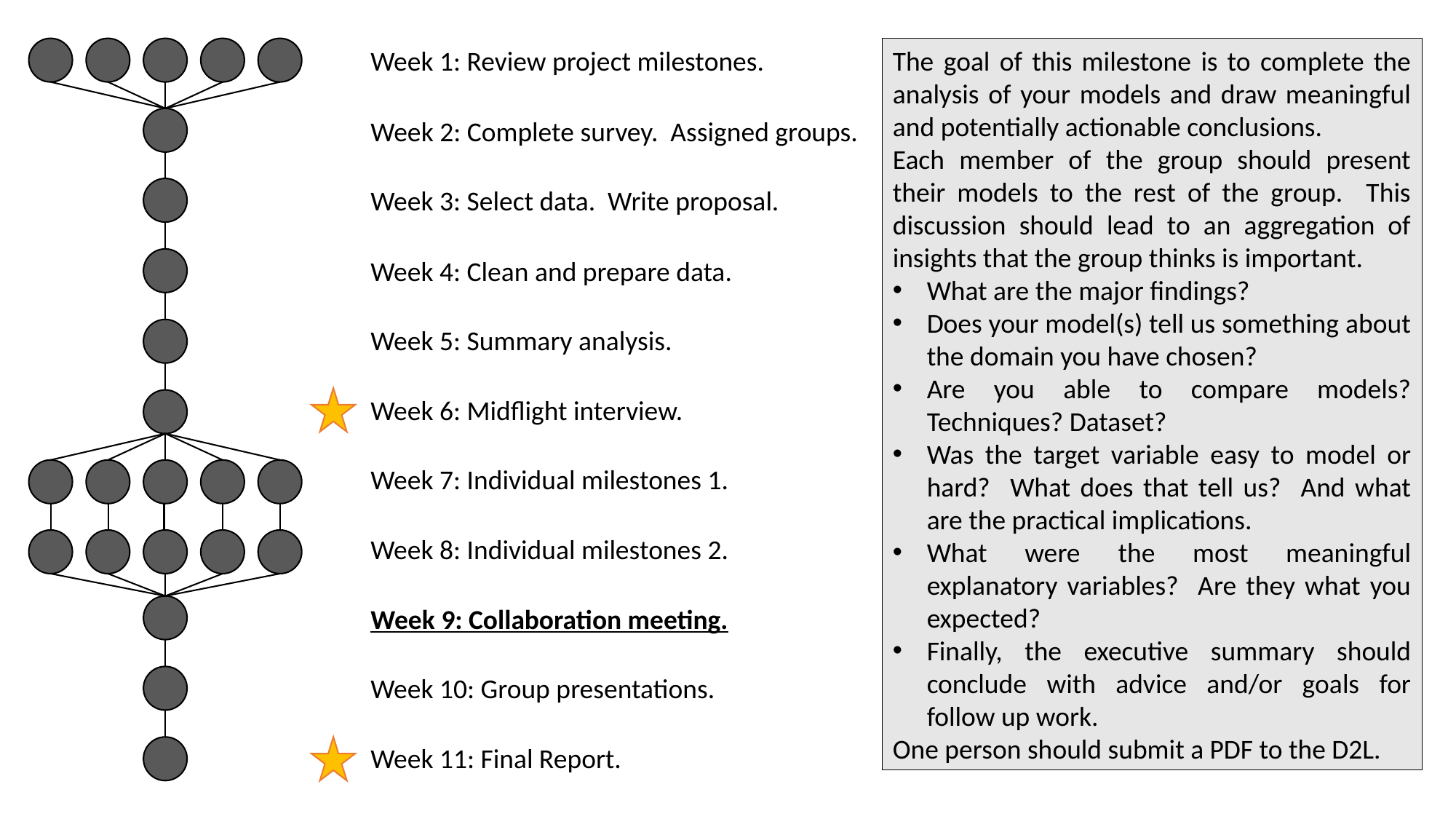

Week 1: Review project milestones.
The goal of this milestone is to complete the analysis of your models and draw meaningful and potentially actionable conclusions.
Each member of the group should present their models to the rest of the group.  This discussion should lead to an aggregation of insights that the group thinks is important.
What are the major findings?
Does your model(s) tell us something about the domain you have chosen?
Are you able to compare models? Techniques? Dataset?
Was the target variable easy to model or hard?  What does that tell us?  And what are the practical implications.
What were the most meaningful explanatory variables?  Are they what you expected?
Finally, the executive summary should conclude with advice and/or goals for follow up work.
One person should submit a PDF to the D2L.

Week 2: Complete survey.  Assigned groups.
Week 3: Select data.  Write proposal.

Week 4: Clean and prepare data.

Week 5: Summary analysis.

Week 6: Midflight interview.

Week 7: Individual milestones 1.

Week 8: Individual milestones 2.

Week 9: Collaboration meeting.
Week 10: Group presentations.

Week 11: Final Report.